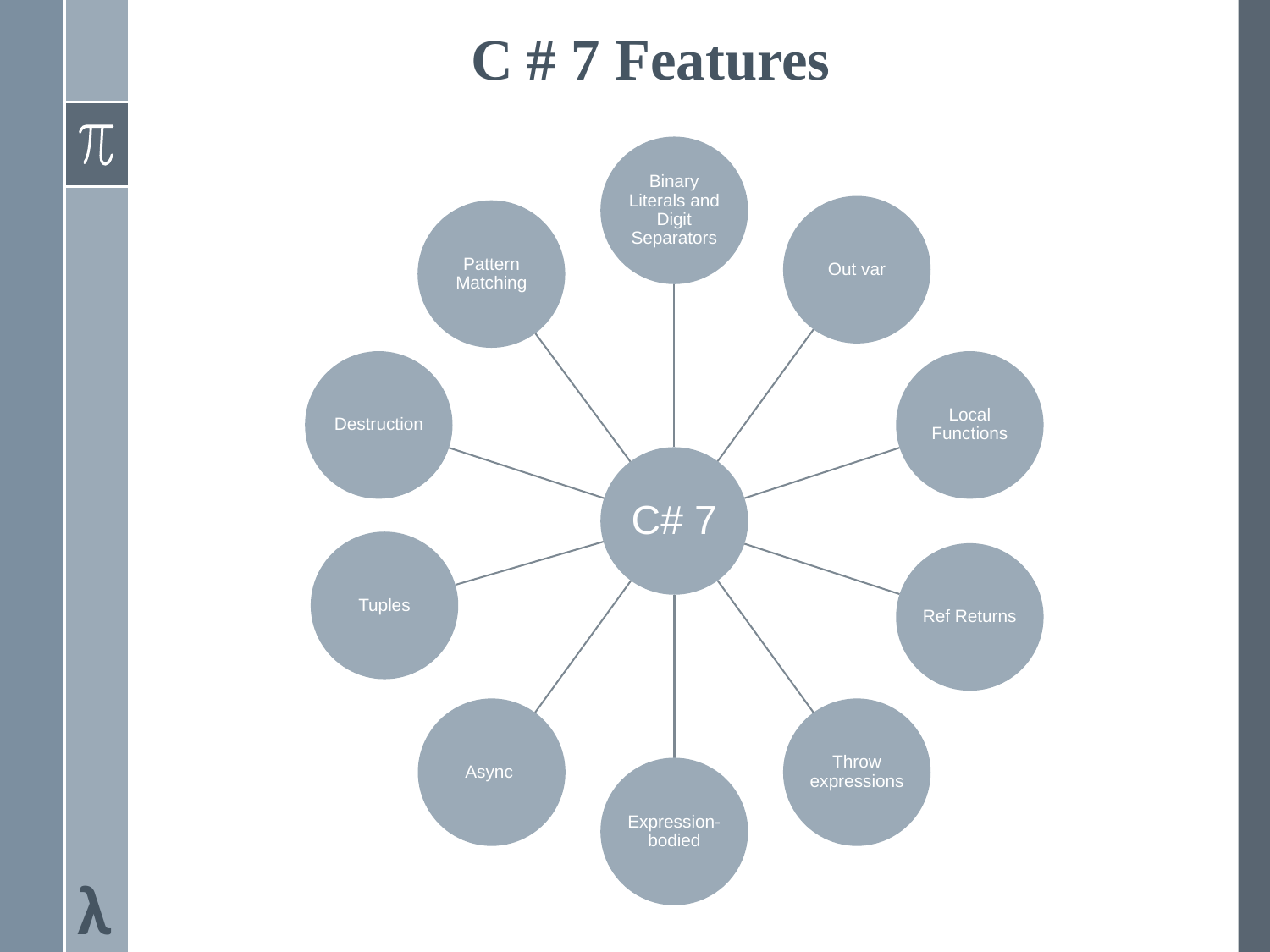

C # 7 Features
C# 7

Binary Literals and Digit Separators

Out var

Local Functions

Ref Returns

Throw expressions

Expression-bodied

Async

Pattern Matching

Destruction

Tuples
λ